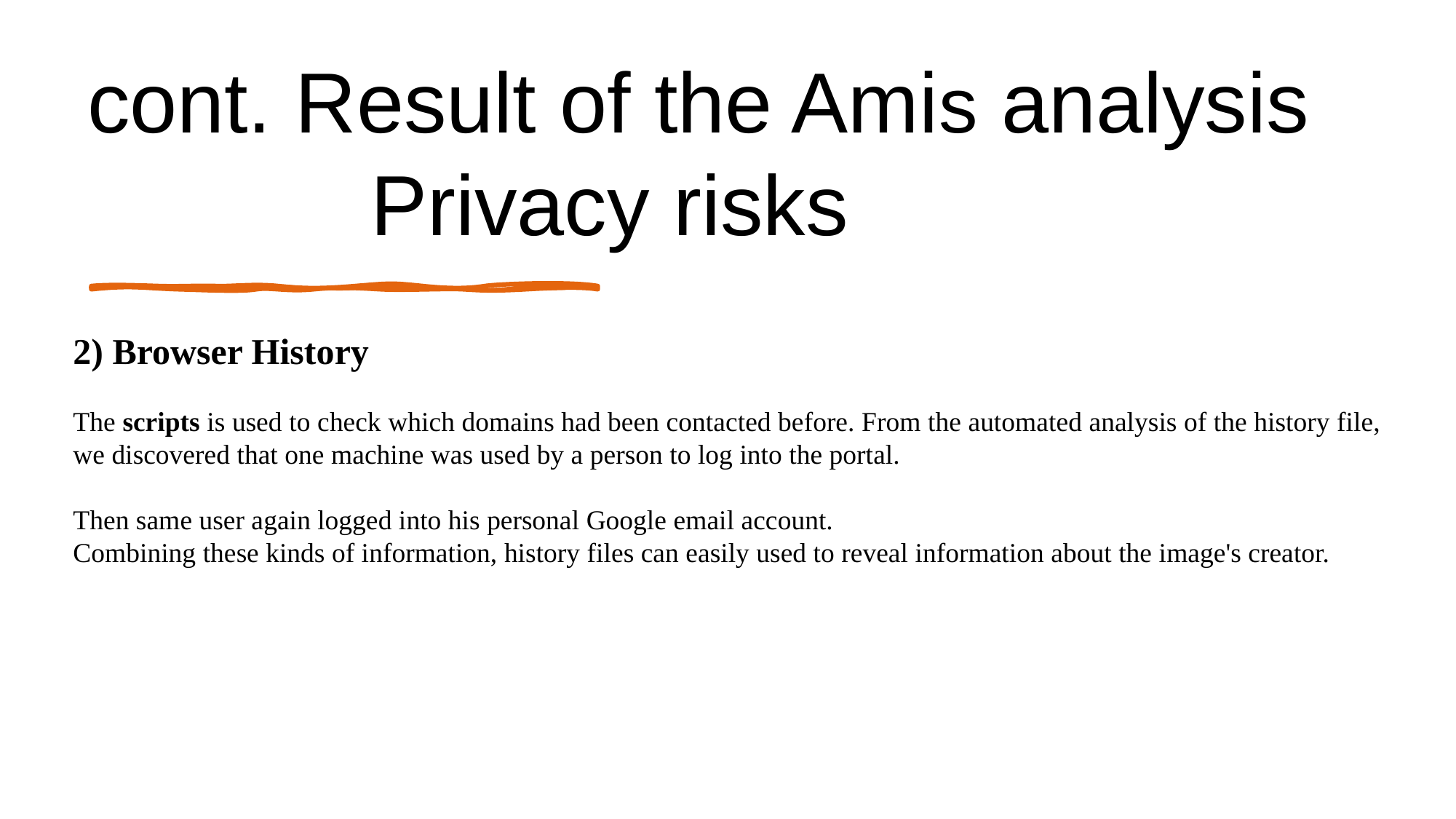

# cont. Result of the Amis analysis Privacy risks

2) Browser History

The scripts is used to check which domains had been contacted before. From the automated analysis of the history file, we discovered that one machine was used by a person to log into the portal.

Then same user again logged into his personal Google email account.
Combining these kinds of information, history files can easily used to reveal information about the image's creator.